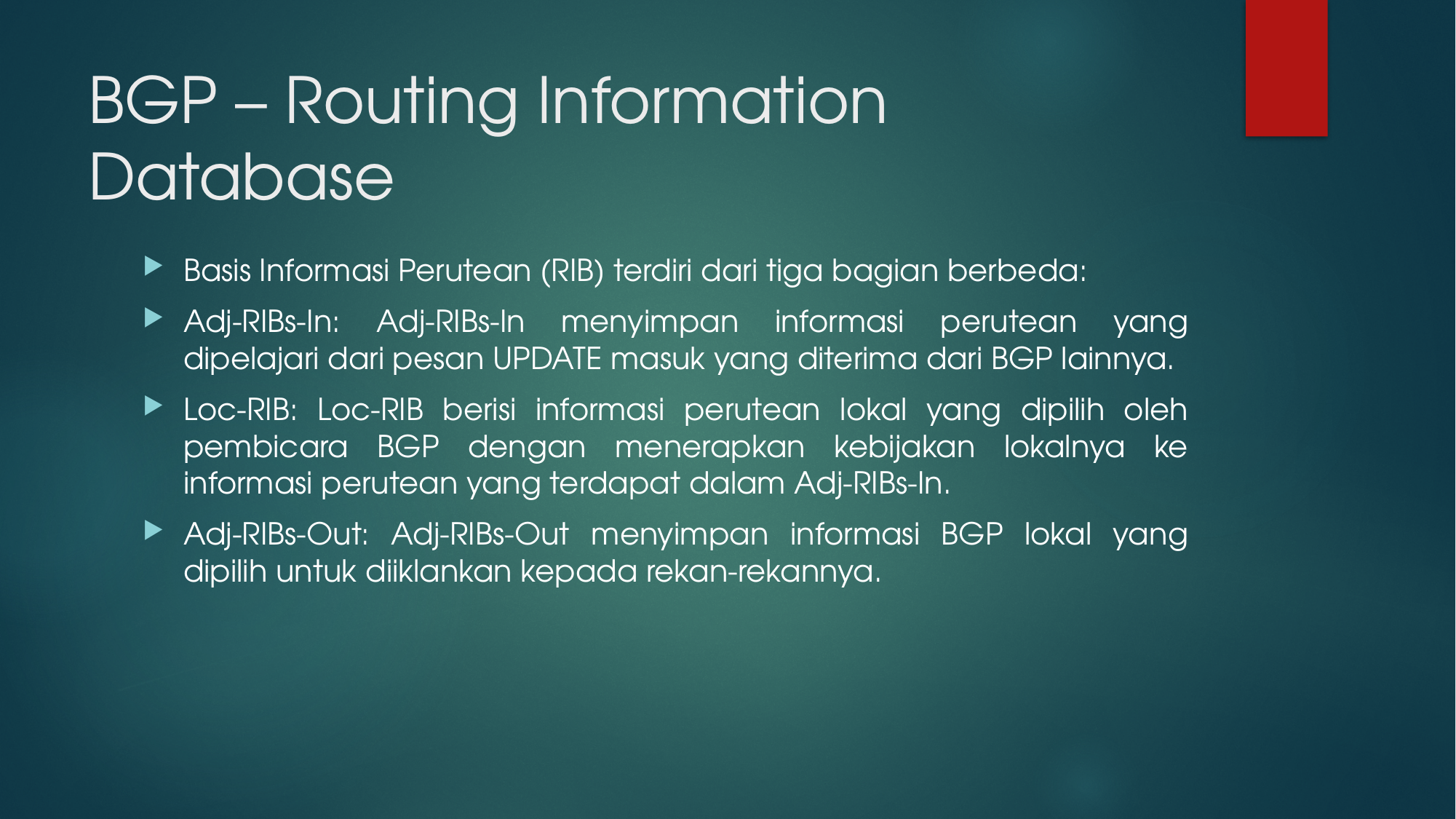

# BGP – Routing Information Database
Basis Informasi Perutean (RIB) terdiri dari tiga bagian berbeda:
Adj-RIBs-In: Adj-RIBs-In menyimpan informasi perutean yang dipelajari dari pesan UPDATE masuk yang diterima dari BGP lainnya.
Loc-RIB: Loc-RIB berisi informasi perutean lokal yang dipilih oleh pembicara BGP dengan menerapkan kebijakan lokalnya ke informasi perutean yang terdapat dalam Adj-RIBs-In.
Adj-RIBs-Out: Adj-RIBs-Out menyimpan informasi BGP lokal yang dipilih untuk diiklankan kepada rekan-rekannya.